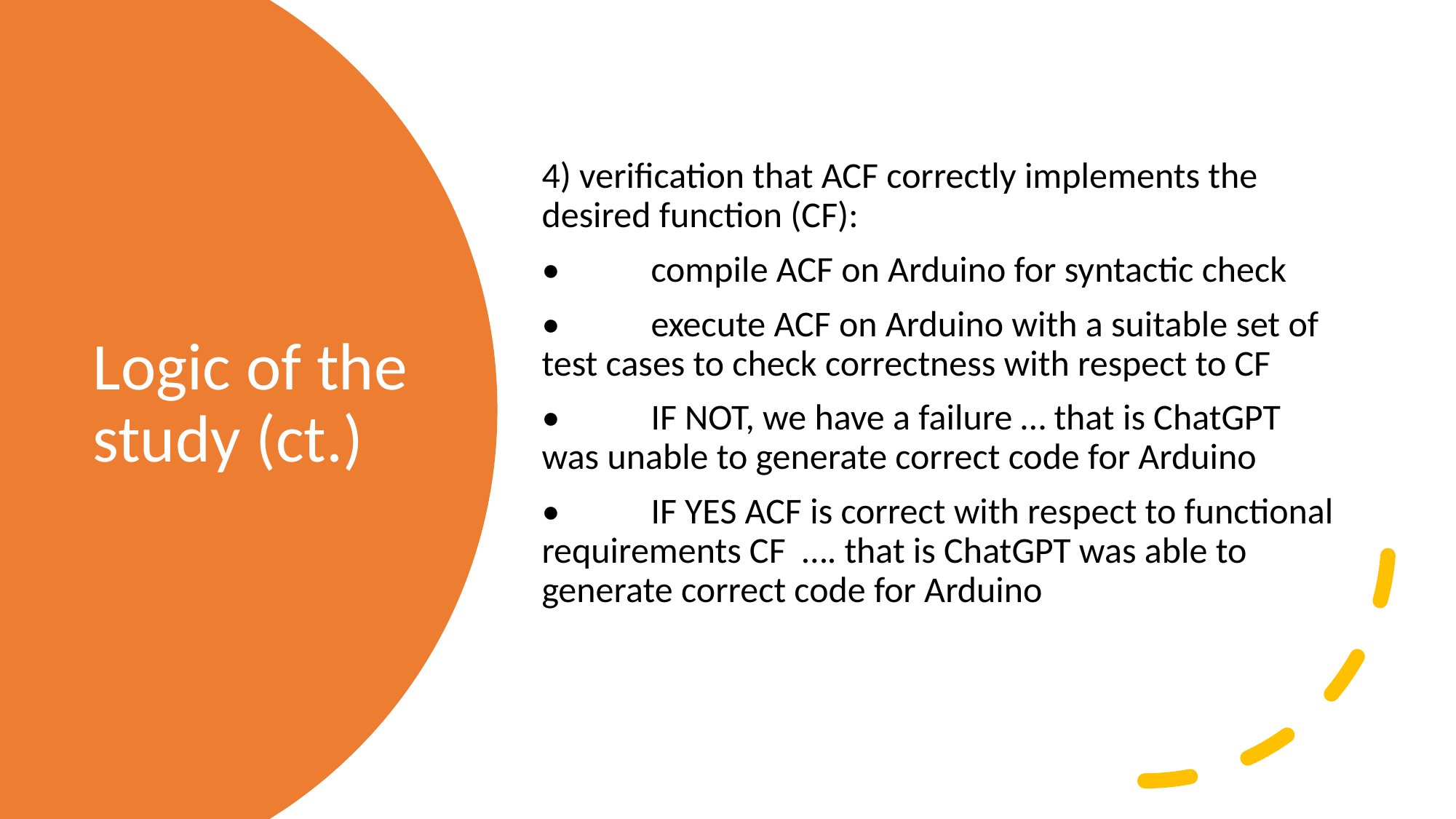

4) verification that ACF correctly implements the desired function (CF):
•	compile ACF on Arduino for syntactic check
•	execute ACF on Arduino with a suitable set of test cases to check correctness with respect to CF
•	IF NOT, we have a failure … that is ChatGPT was unable to generate correct code for Arduino
•	IF YES ACF is correct with respect to functional requirements CF  …. that is ChatGPT was able to generate correct code for Arduino

# Logic of the study (ct.)